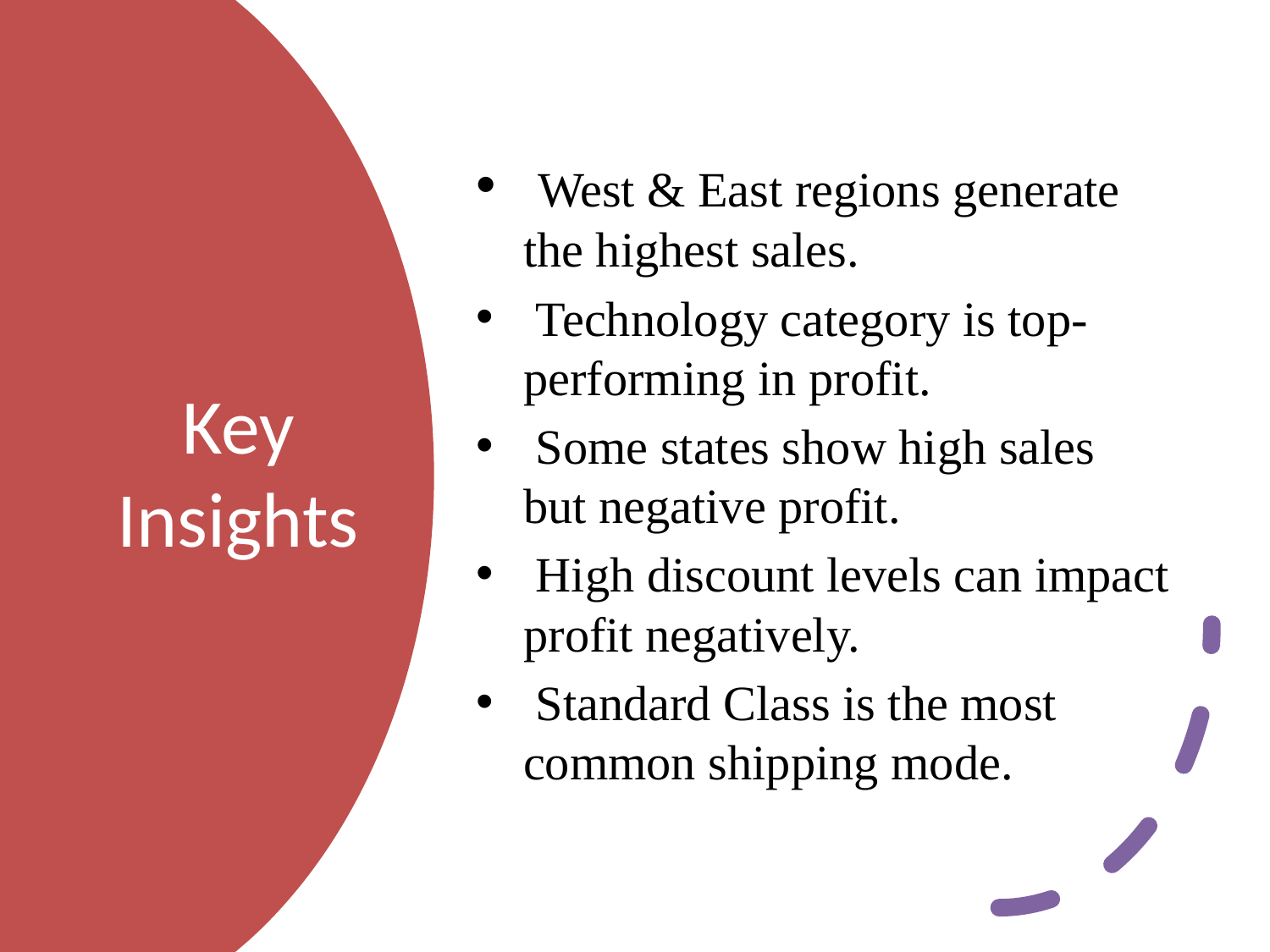

West & East regions generate the highest sales.
 Technology category is top-performing in profit.
 Some states show high sales but negative profit.
 High discount levels can impact profit negatively.
 Standard Class is the most common shipping mode.
# Key Insights